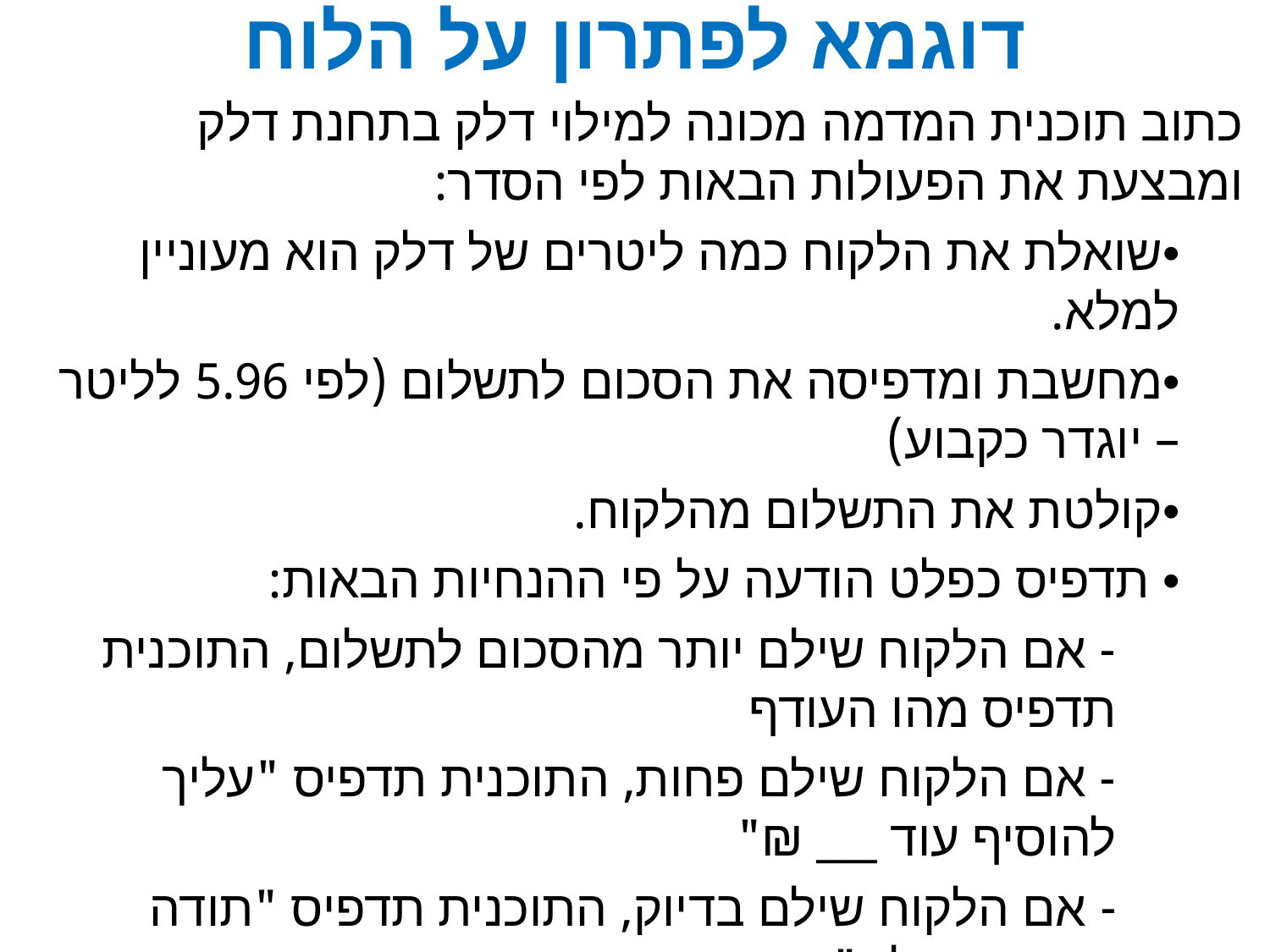

דוגמא לפתרון על הלוח
כתוב תוכנית המדמה מכונה למילוי דלק בתחנת דלק ומבצעת את הפעולות הבאות לפי הסדר:
•	שואלת את הלקוח כמה ליטרים של דלק הוא מעוניין למלא.
•	מחשבת ומדפיסה את הסכום לתשלום (לפי 5.96 לליטר – יוגדר כקבוע)
•	קולטת את התשלום מהלקוח.
•	 תדפיס כפלט הודעה על פי ההנחיות הבאות:
- אם הלקוח שילם יותר מהסכום לתשלום, התוכנית תדפיס מהו העודף
- אם הלקוח שילם פחות, התוכנית תדפיס "עליך להוסיף עוד ___ ₪"
- אם הלקוח שילם בדיוק, התוכנית תדפיס "תודה שקנית אצלנו".